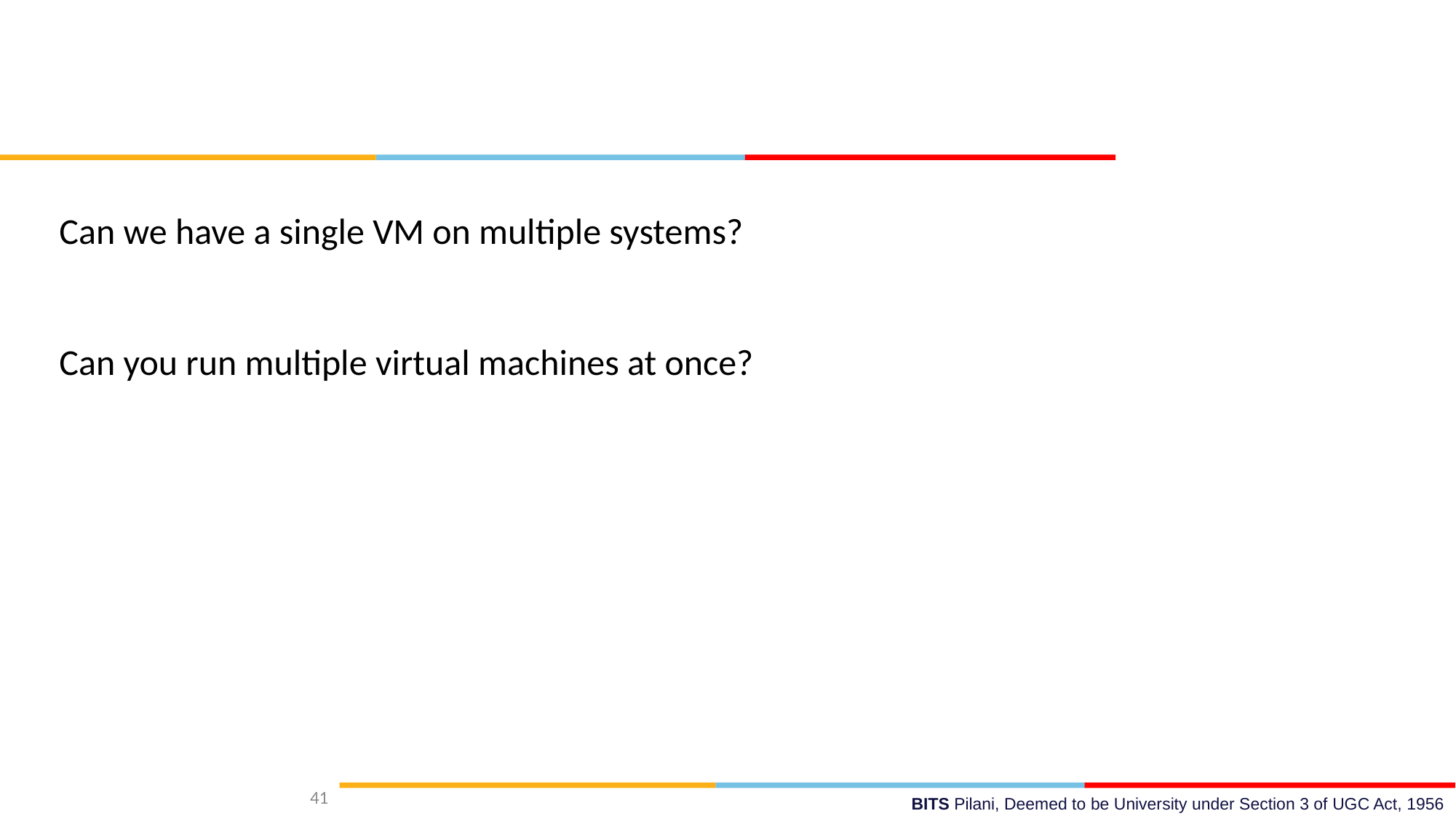

Can we have a single VM on multiple systems?

Can you run multiple virtual machines at once?

41